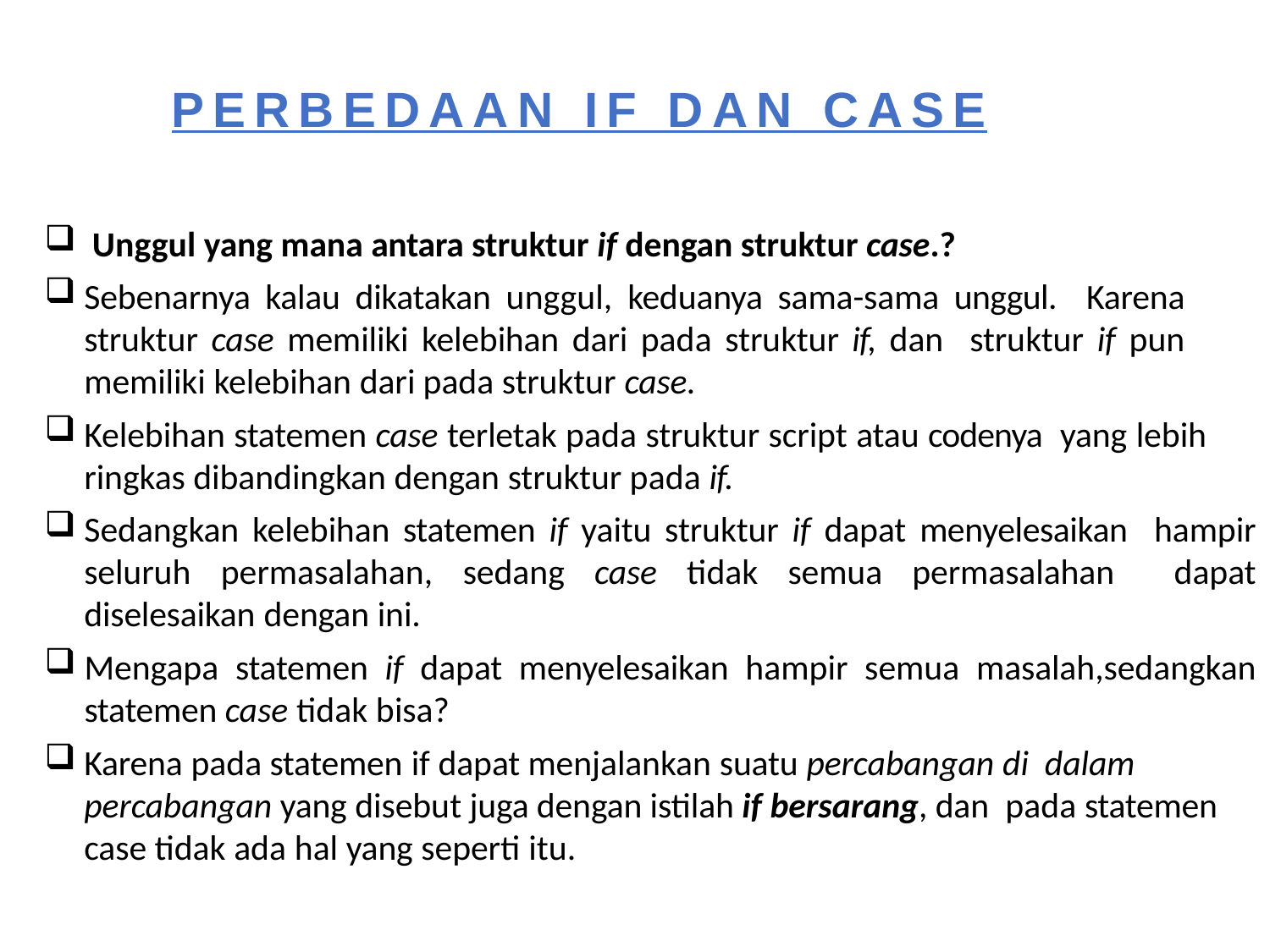

# PERBEDAAN IF DAN CASE
	PERBEDAAN IF DAN CASE

Unggul yang mana antara struktur if dengan struktur case.?
Sebenarnya kalau dikatakan unggul, keduanya sama-sama unggul.  Karena struktur case memiliki kelebihan dari pada struktur if, dan  struktur if pun memiliki kelebihan dari pada struktur case.
Kelebihan statemen case terletak pada struktur script atau codenya  yang lebih ringkas dibandingkan dengan struktur pada if.
Sedangkan kelebihan statemen if yaitu struktur if dapat menyelesaikan  hampir seluruh permasalahan, sedang case tidak semua permasalahan  dapat diselesaikan dengan ini.
Mengapa statemen if dapat menyelesaikan hampir semua masalah,sedangkan statemen case tidak bisa?
Karena pada statemen if dapat menjalankan suatu percabangan di  dalam percabangan yang disebut juga dengan istilah if bersarang, dan  pada statemen case tidak ada hal yang seperti itu.